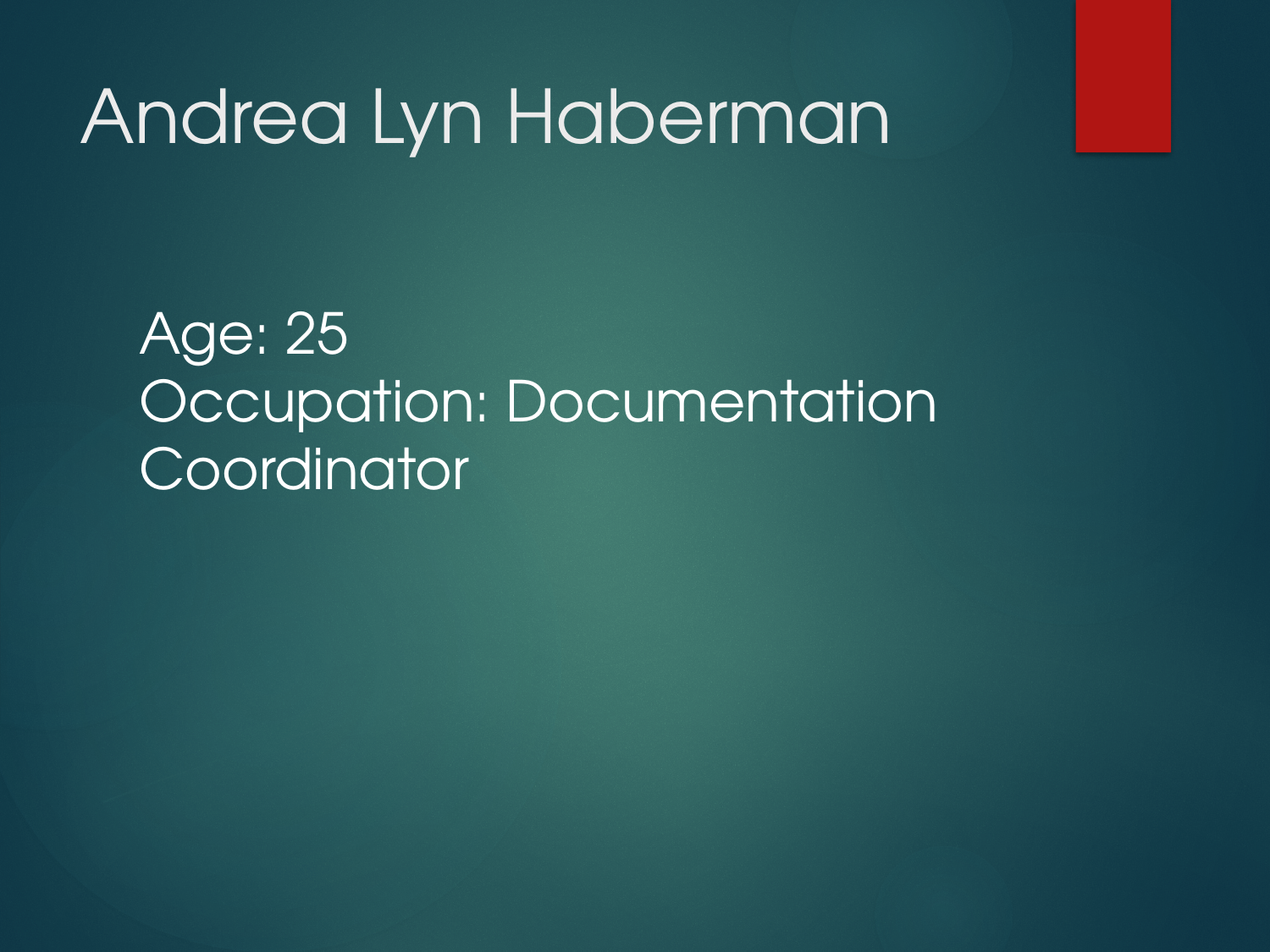

# Andrea Lyn Haberman

Age: 25
Occupation: Documentation Coordinator